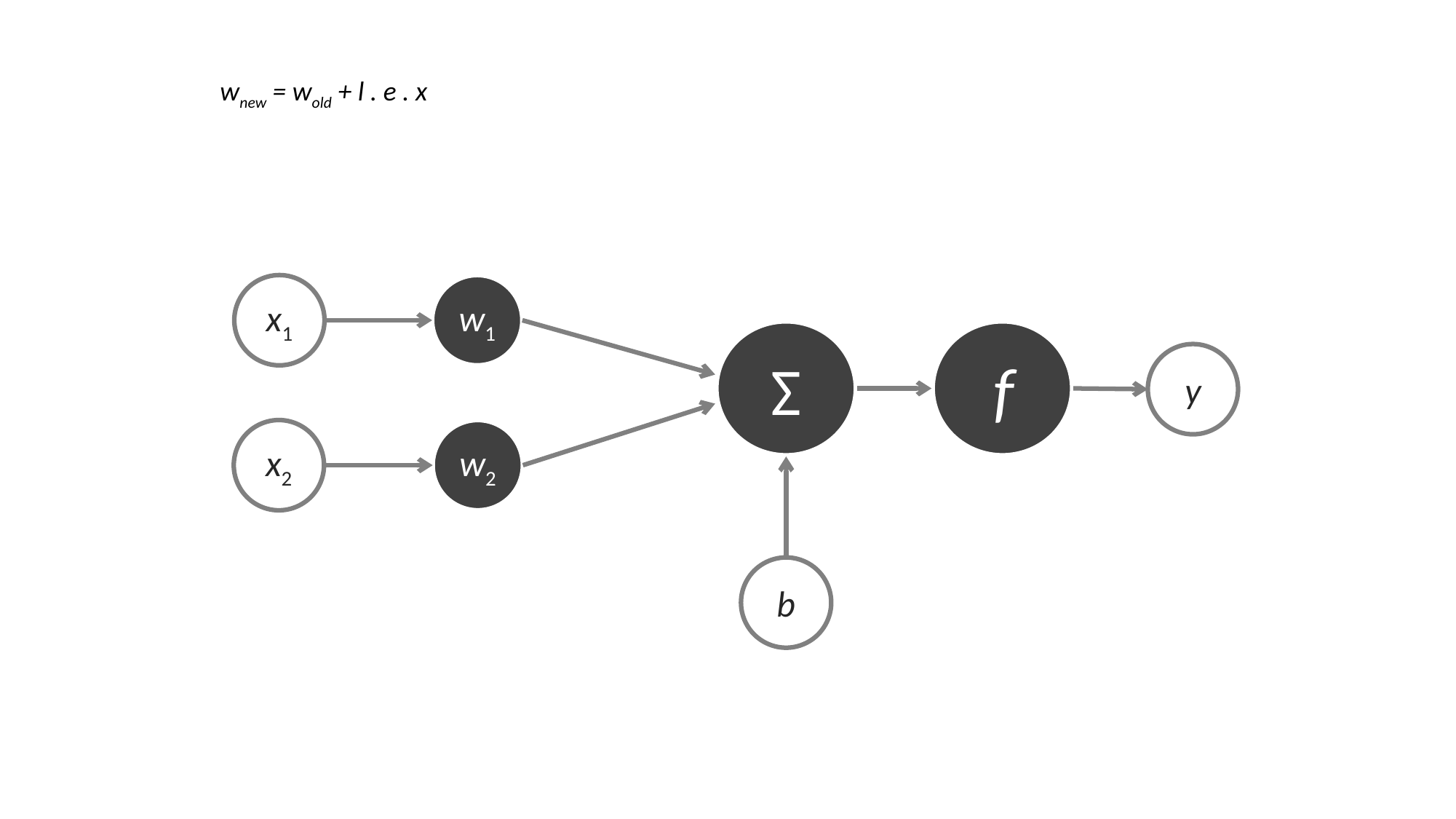

wnew = wold + l . e . x
x1
w1
 f
Σ
y
x2
w2
b